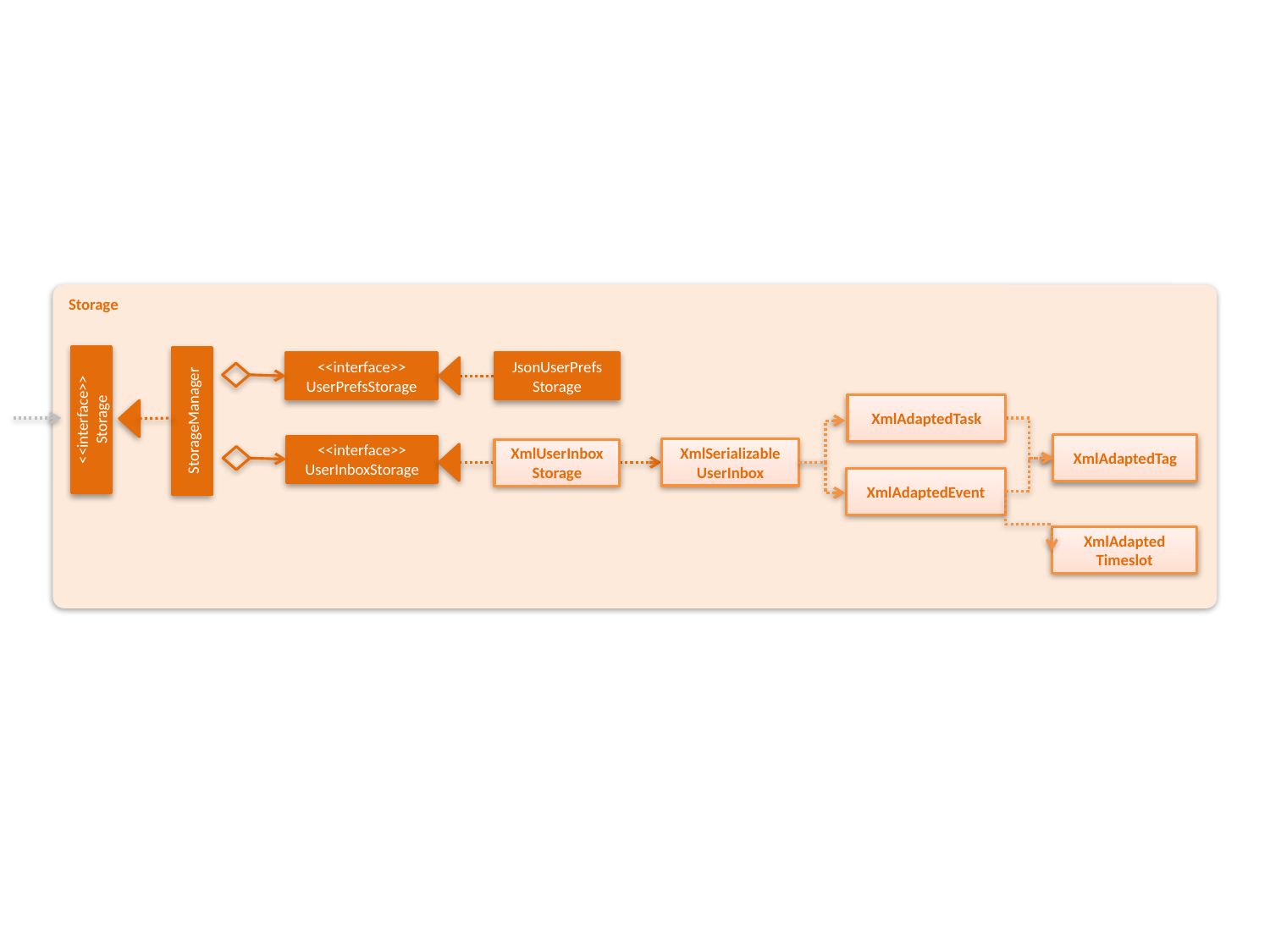

Storage
<<interface>>
UserPrefsStorage
JsonUserPrefs
Storage

XmlAdaptedTask
<<interface>>
Storage
StorageManager

XmlAdaptedTag
<<interface>>
UserInboxStorage
XmlSerializable
UserInbox
XmlUserInbox
Storage

XmlAdaptedEvent
XmlAdapted
Timeslot